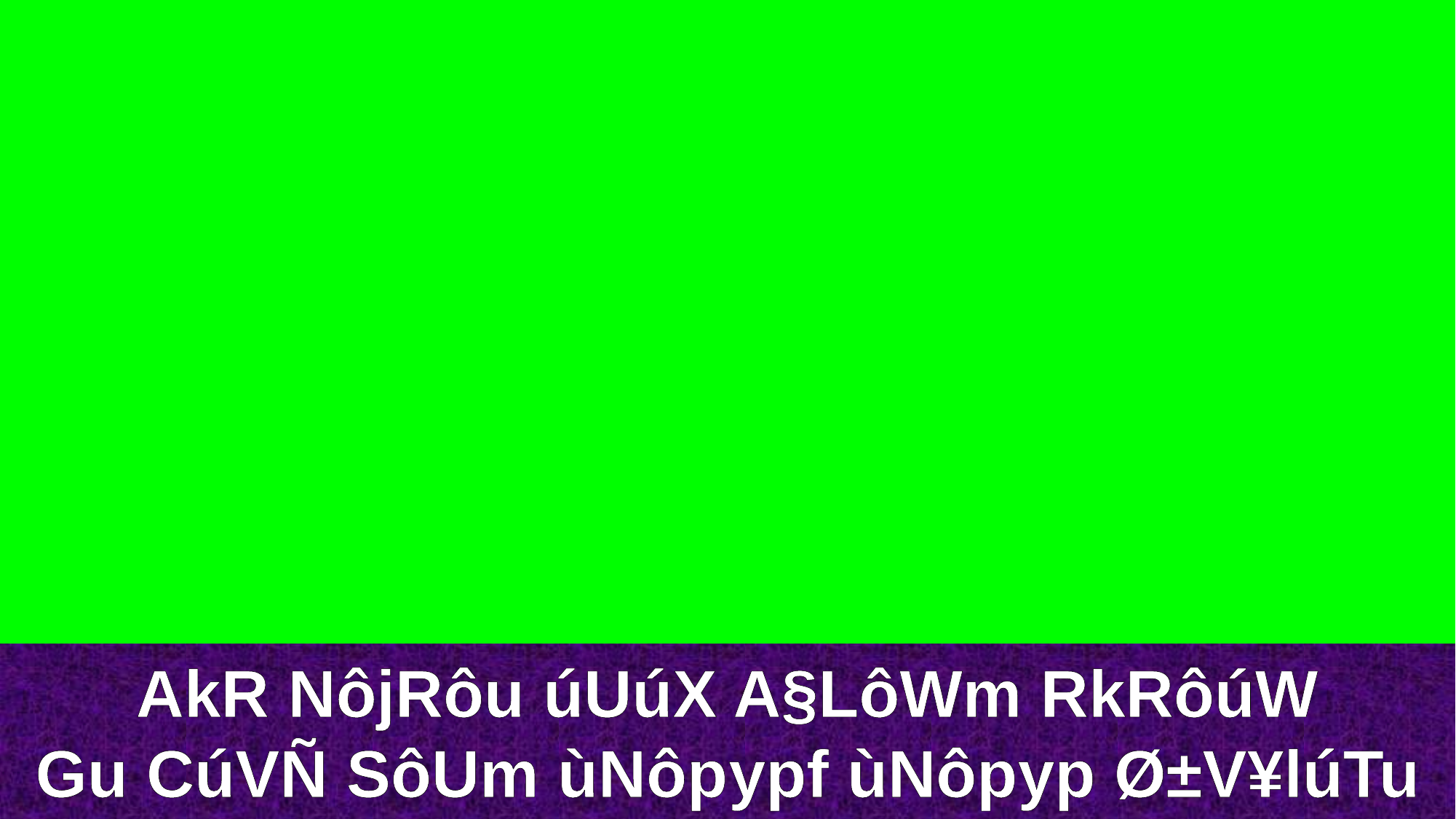

AkR NôjRôu úUúX A§LôWm RkRôúW
Gu CúVÑ SôUm ùNôpypf ùNôpyp Ø±V¥lúTu